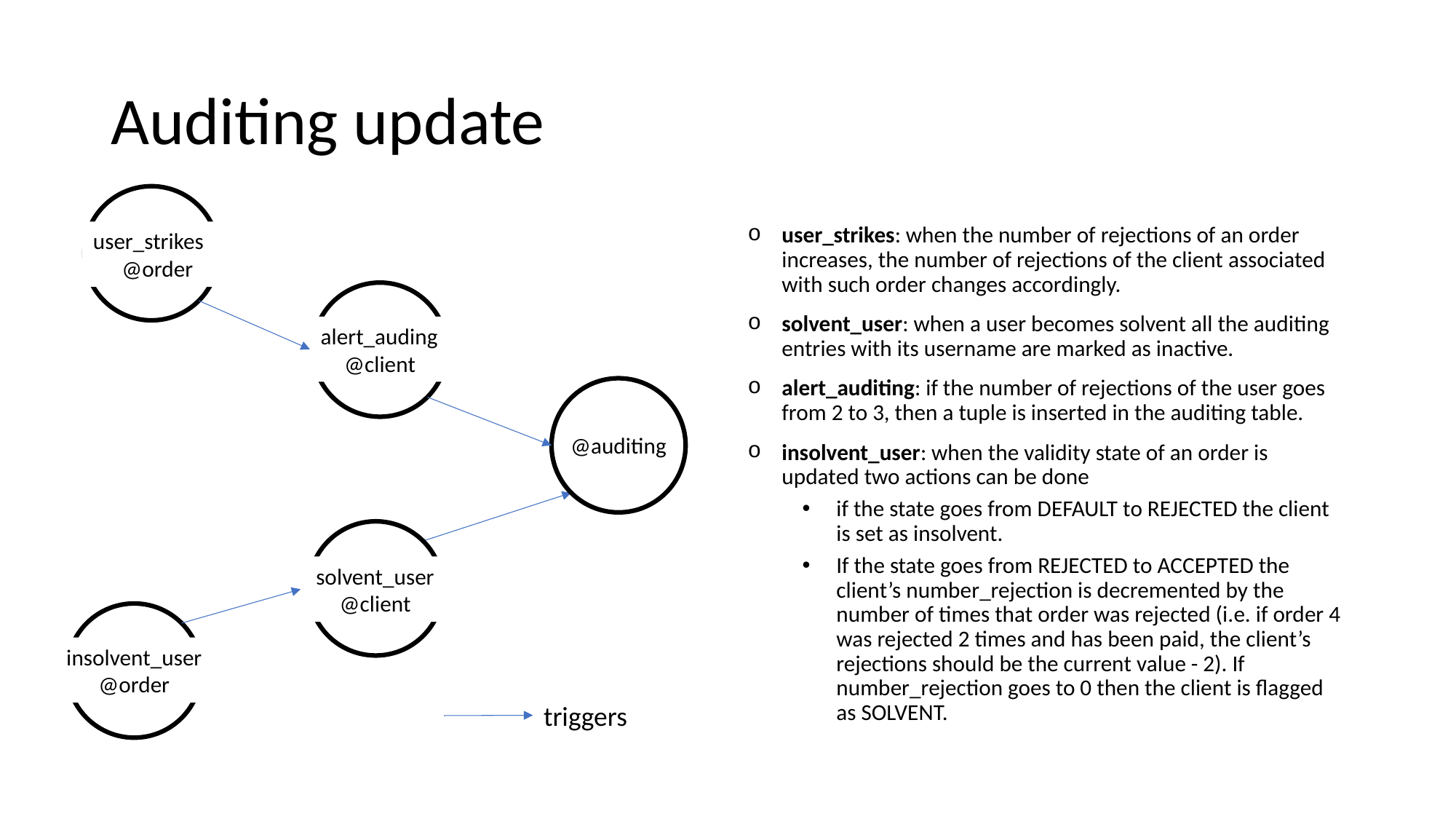

# Auditing update

user_strikes
@order
user_strikes: when the number of rejections of an order increases, the number of rejections of the client associated with such order changes accordingly.
solvent_user: when a user becomes solvent all the auditing entries with its username are marked as inactive.
alert_auditing: if the number of rejections of the user goes from 2 to 3, then a tuple is inserted in the auditing table.
insolvent_user: when the validity state of an order is updated two actions can be done
if the state goes from DEFAULT to REJECTED the client is set as insolvent.
If the state goes from REJECTED to ACCEPTED the client’s number_rejection is decremented by the number of times that order was rejected (i.e. if order 4 was rejected 2 times and has been paid, the client’s rejections should be the current value - 2). If number_rejection goes to 0 then the client is flagged as SOLVENT.

alert_auding
@client

@auditing

solvent_user
@client

insolvent_user
@order
triggers